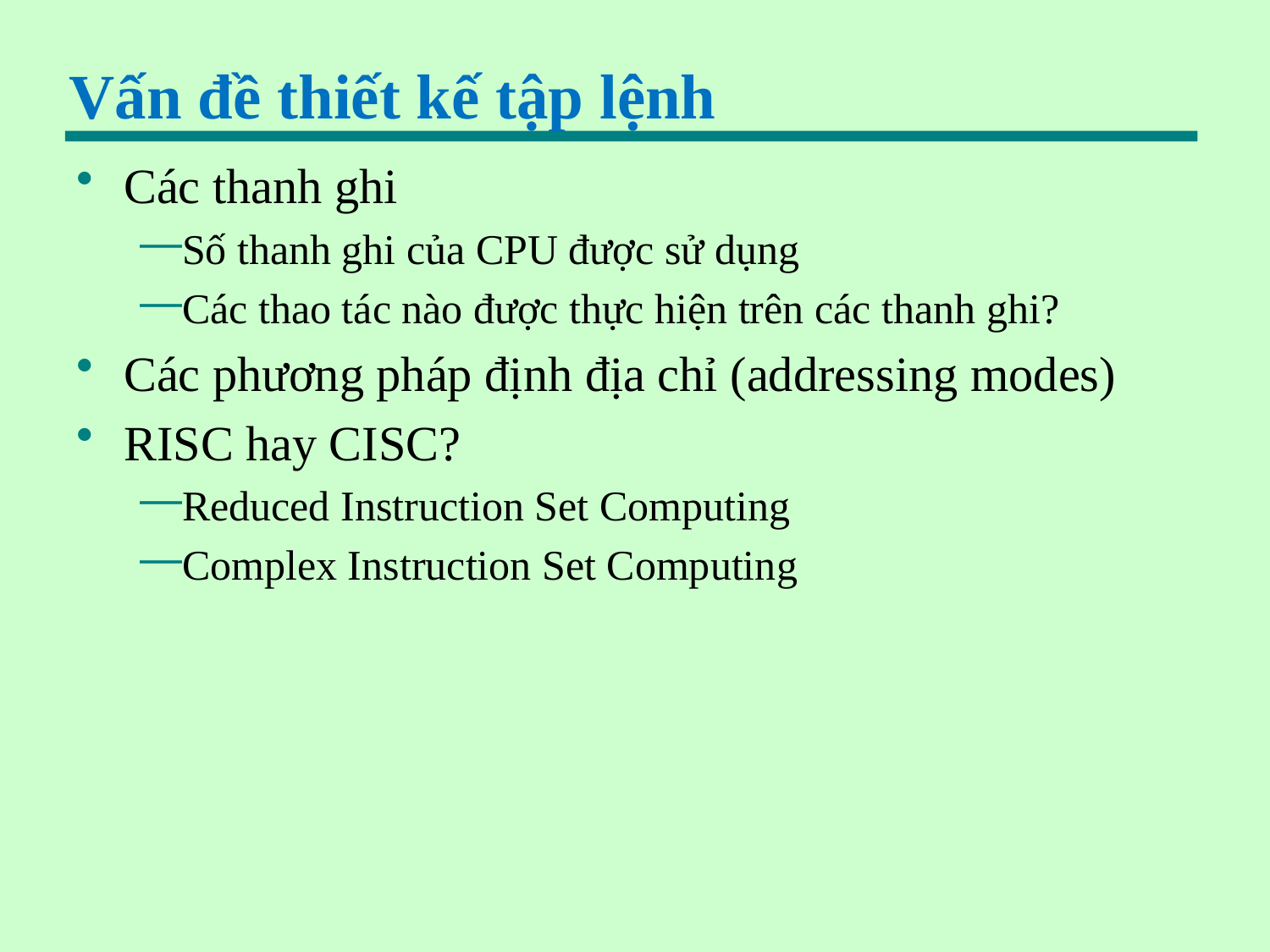

# Vấn đề thiết kế tập lệnh
Các thanh ghi
Số thanh ghi của CPU được sử dụng
Các thao tác nào được thực hiện trên các thanh ghi?
Các phương pháp định địa chỉ (addressing modes)
RISC hay CISC?
Reduced Instruction Set Computing
Complex Instruction Set Computing